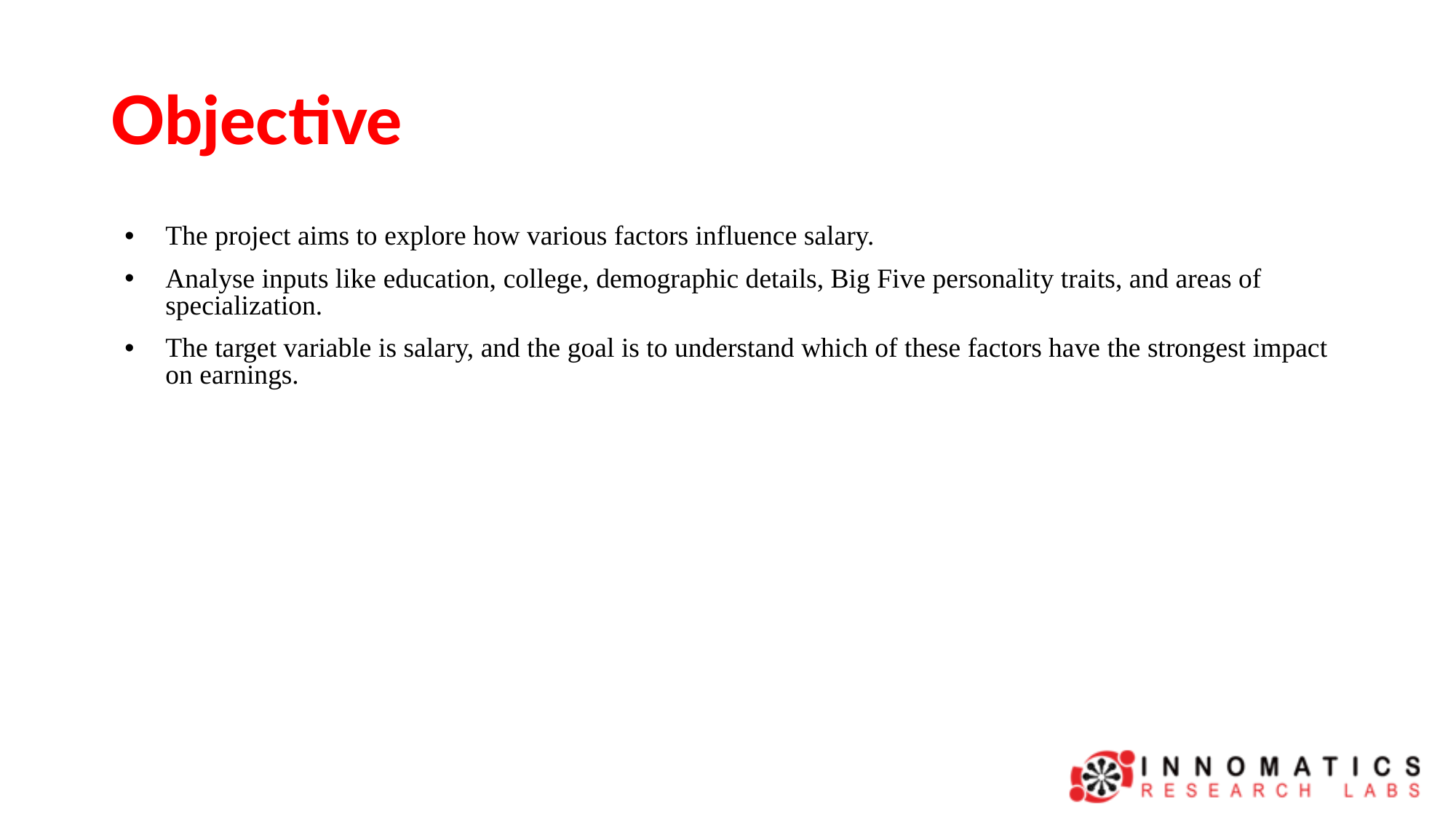

# Objective
The project aims to explore how various factors influence salary.
Analyse inputs like education, college, demographic details, Big Five personality traits, and areas of specialization.
The target variable is salary, and the goal is to understand which of these factors have the strongest impact on earnings.